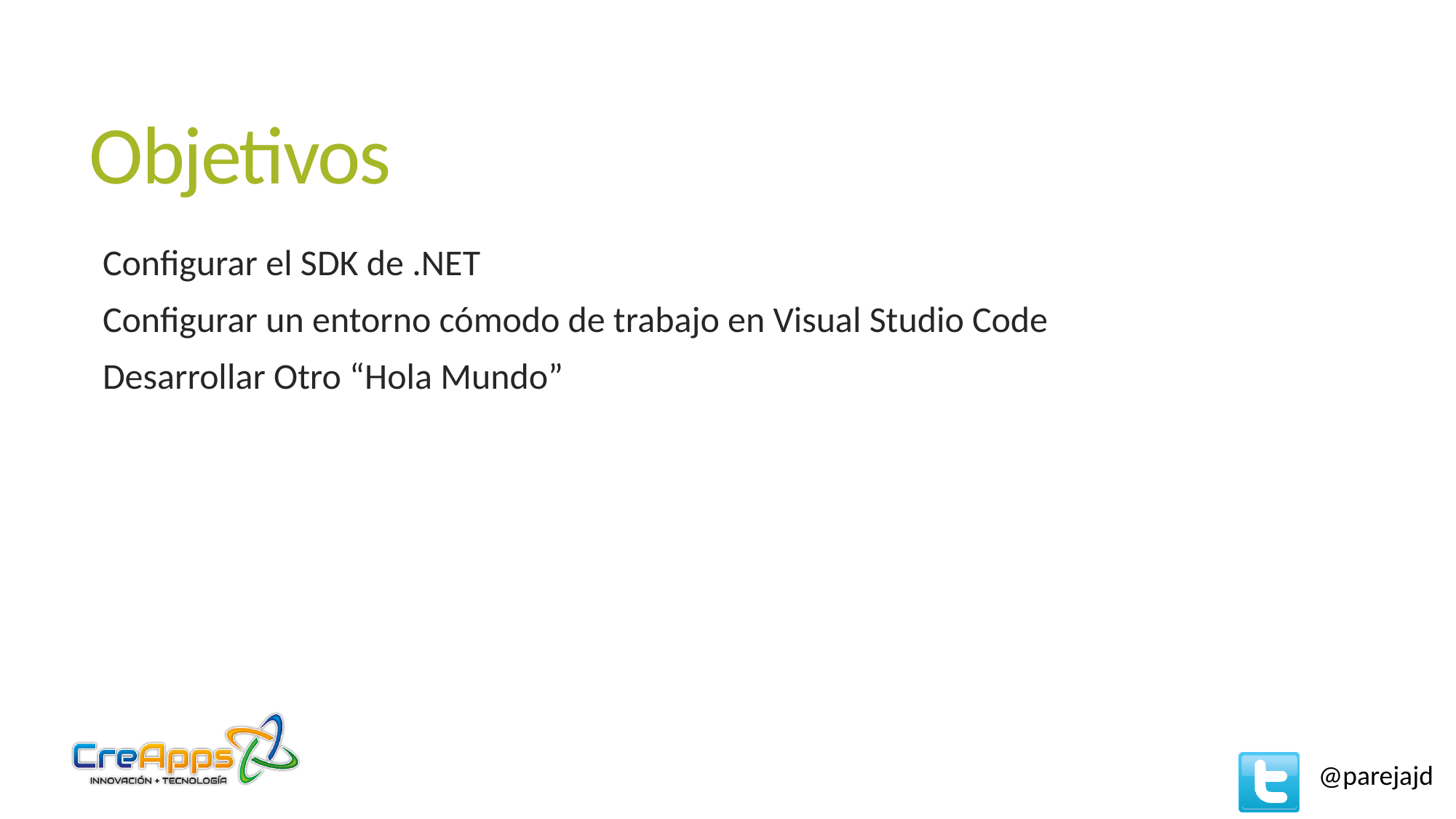

# Objetivos
Configurar el SDK de .NET
Configurar un entorno cómodo de trabajo en Visual Studio Code
Desarrollar Otro “Hola Mundo”